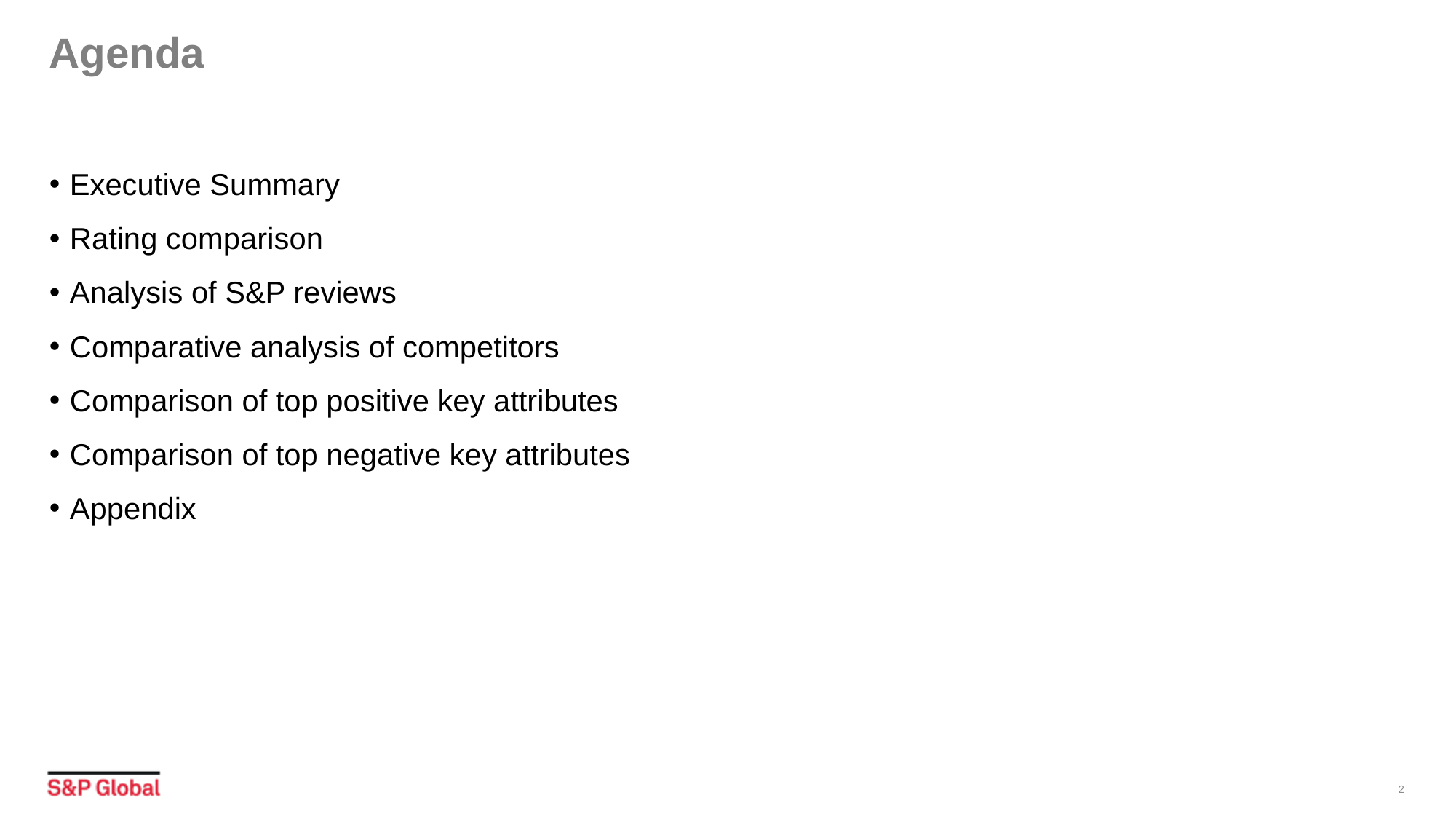

# Agenda
Executive Summary
Rating comparison
Analysis of S&P reviews
Comparative analysis of competitors
Comparison of top positive key attributes
Comparison of top negative key attributes
Appendix

2